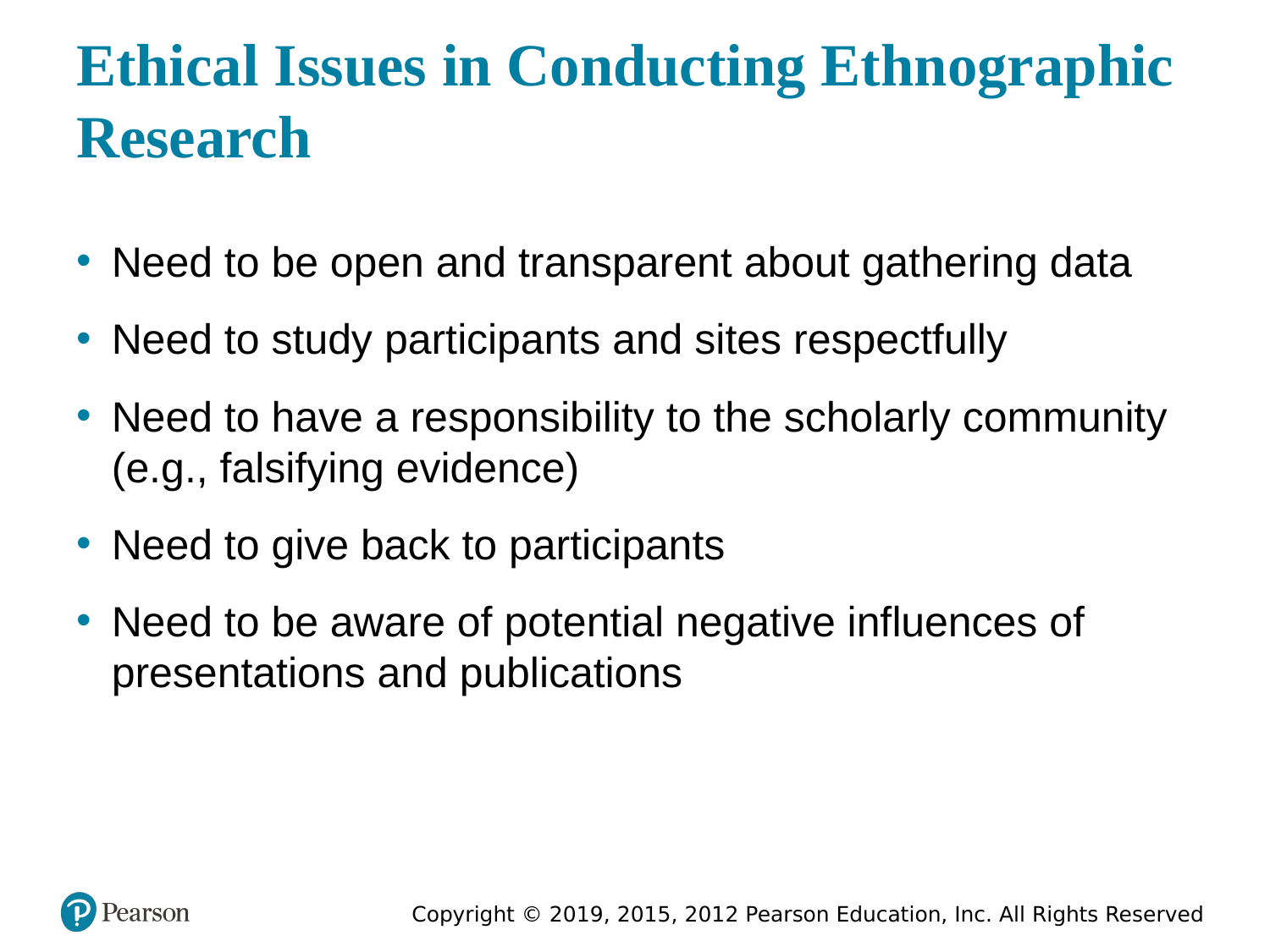

# Ethical Issues in Conducting Ethnographic Research
Need to be open and transparent about gathering data
Need to study participants and sites respectfully
Need to have a responsibility to the scholarly community (e.g., falsifying evidence)
Need to give back to participants
Need to be aware of potential negative influences of presentations and publications